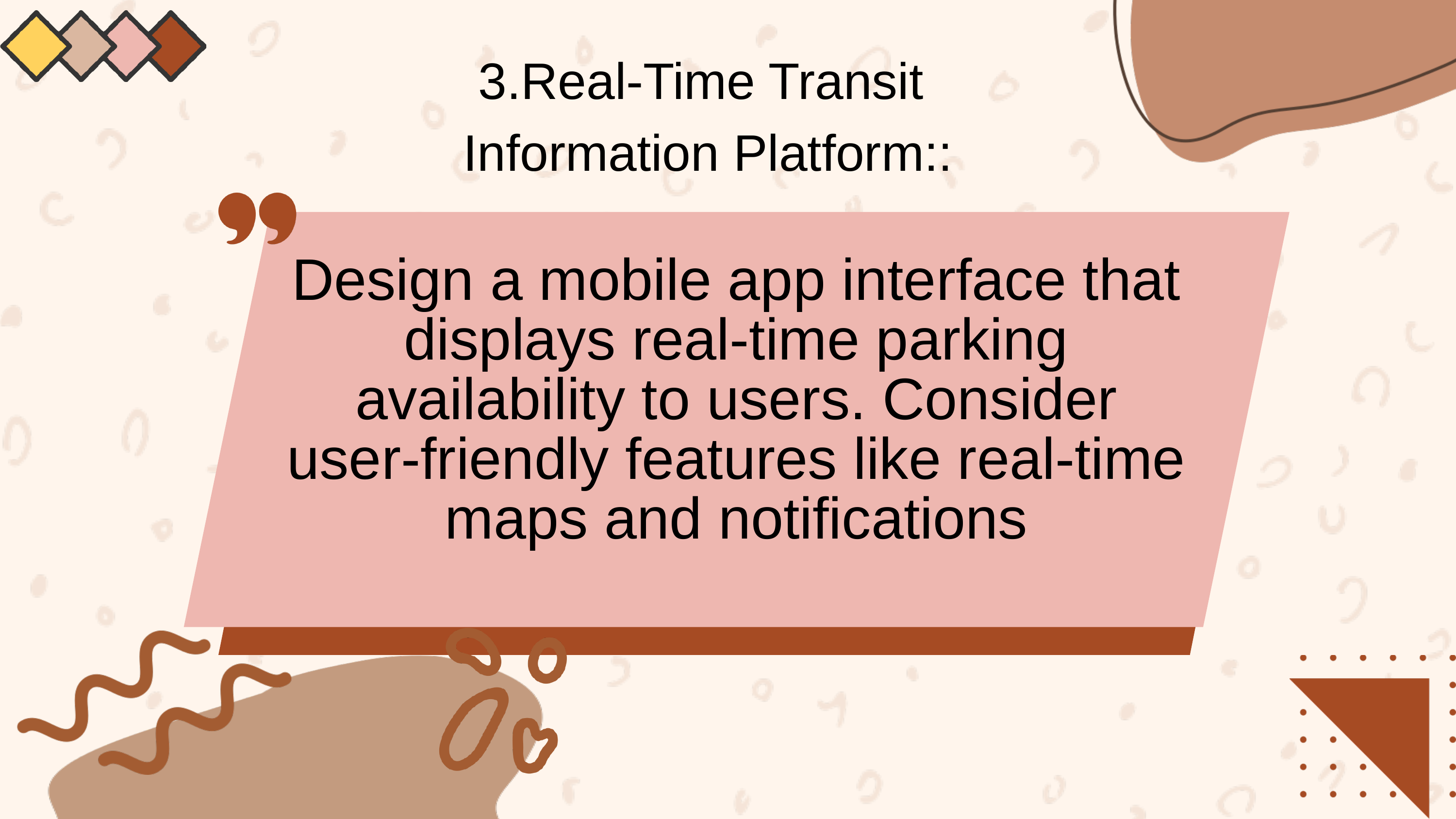

3.Real-Time Transit
 Information Platform::

Design a mobile app interface that displays real-time parking availability to users. Consider user-friendly features like real-time maps and notifications